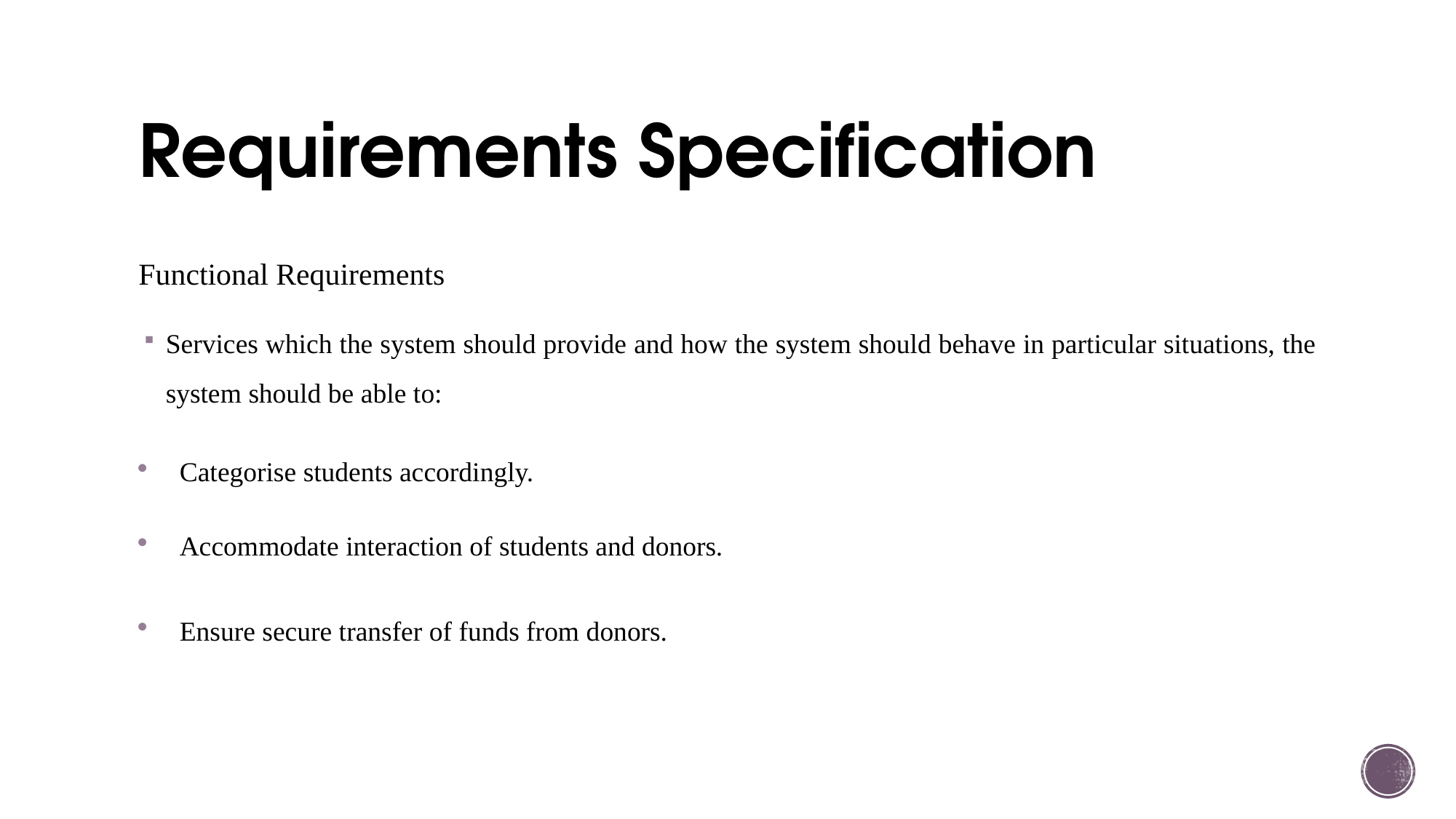

# Requirements Specification
Functional Requirements
Services which the system should provide and how the system should behave in particular situations, the system should be able to:
Categorise students accordingly.
Accommodate interaction of students and donors.
Ensure secure transfer of funds from donors.